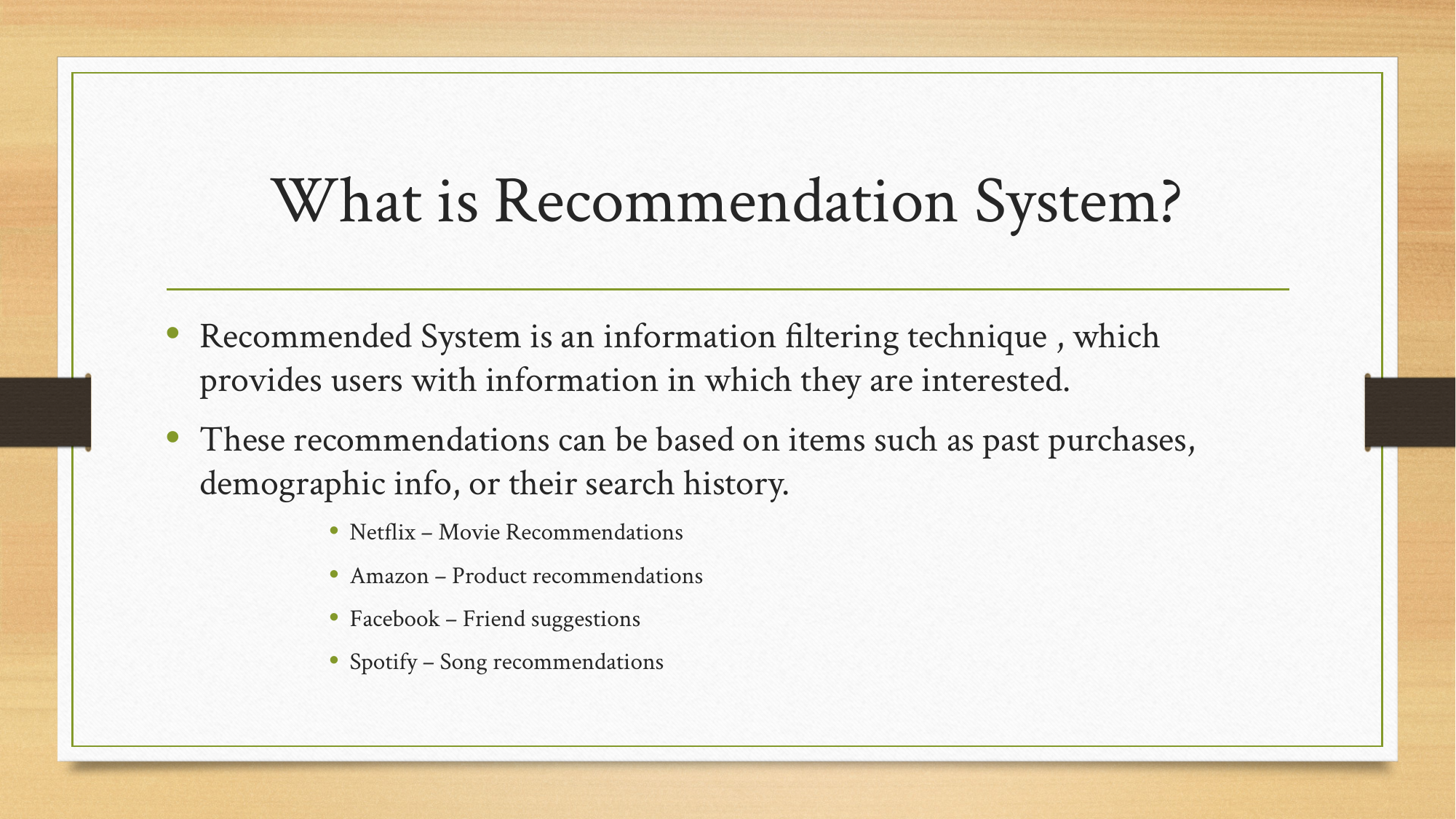

# What is Recommendation System?
Recommended System is an information filtering technique , which provides users with information in which they are interested.
These recommendations can be based on items such as past purchases, demographic info, or their search history.
Netflix – Movie Recommendations
Amazon – Product recommendations
Facebook – Friend suggestions
Spotify – Song recommendations